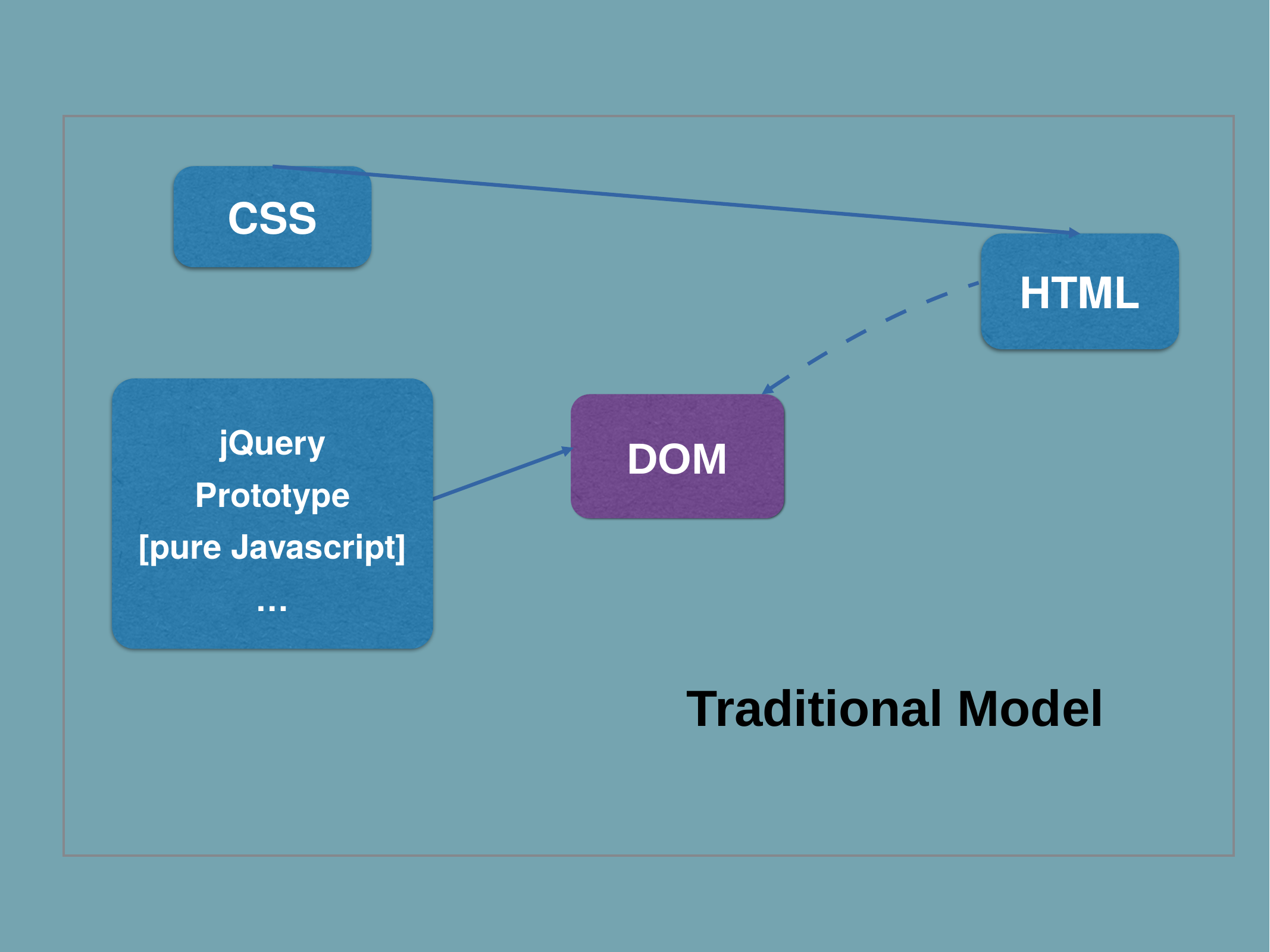

CSS
HTML

jQuery
Prototype
[pure Javascript]
…
DOM

Traditional Model